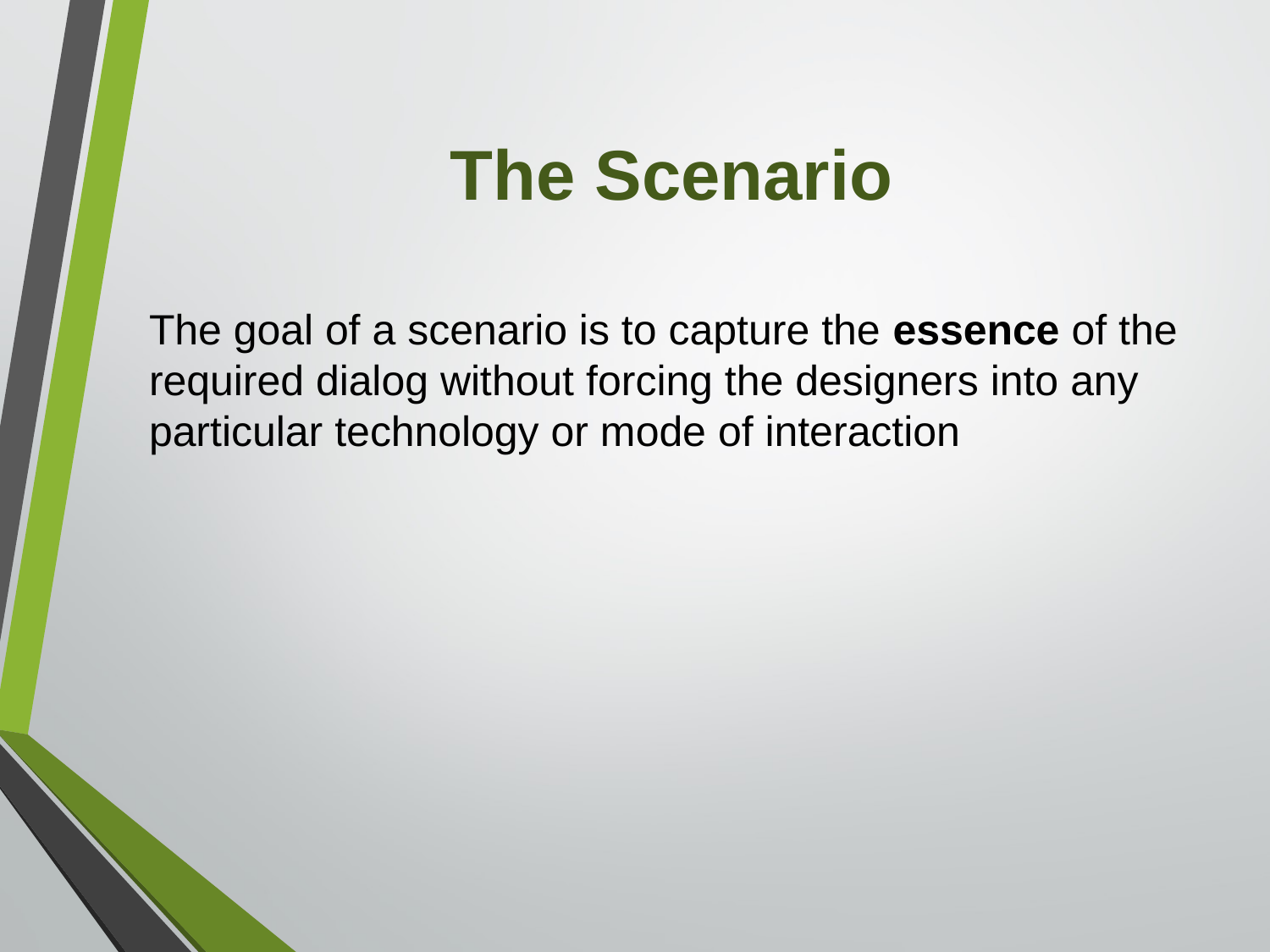

# The Scenario
The goal of a scenario is to capture the essence of the required dialog without forcing the designers into any particular technology or mode of interaction